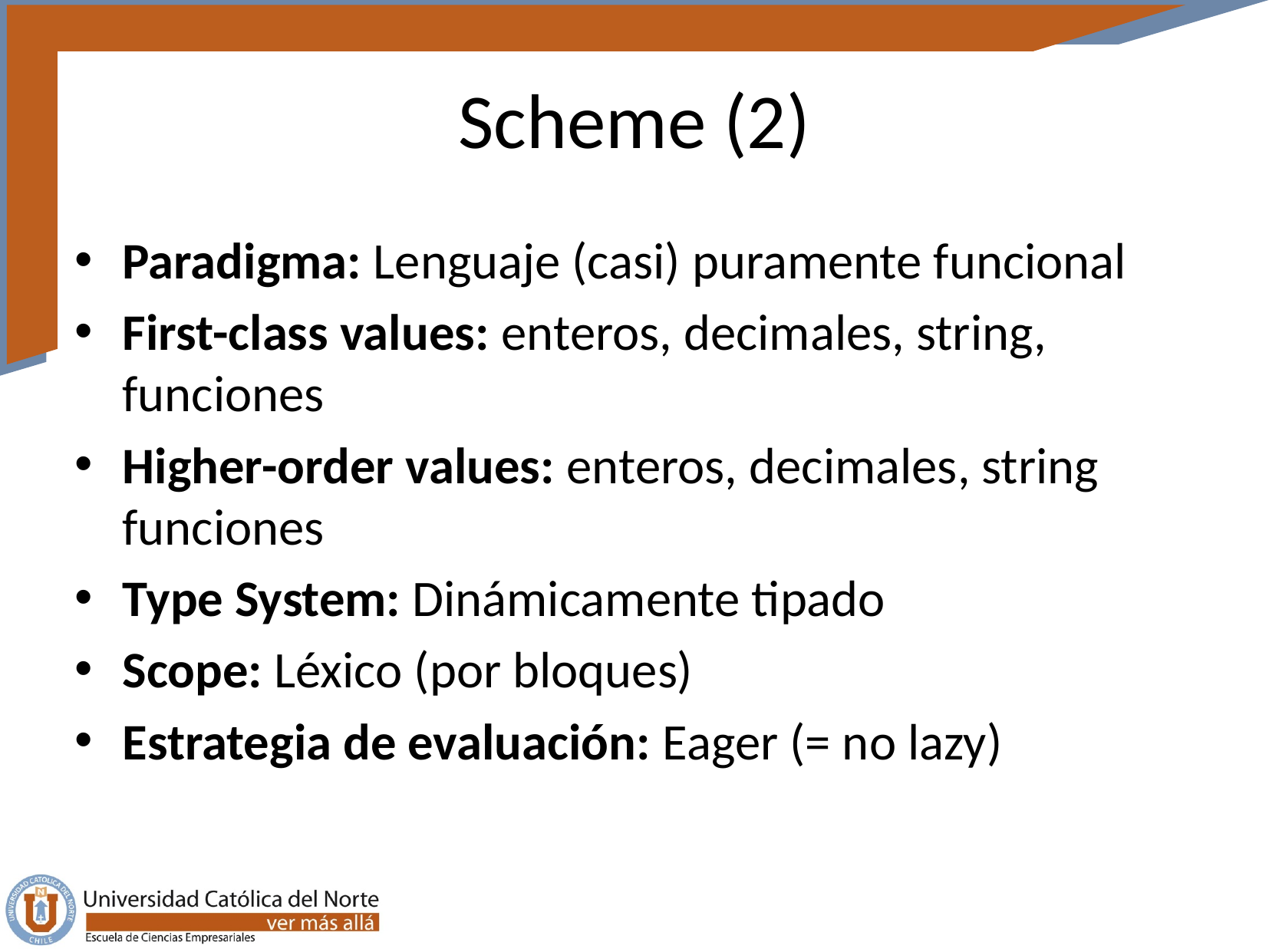

# Scheme (2)
Paradigma: Lenguaje (casi) puramente funcional
First-class values: enteros, decimales, string, funciones
Higher-order values: enteros, decimales, string funciones
Type System: Dinámicamente tipado
Scope: Léxico (por bloques)
Estrategia de evaluación: Eager (= no lazy)